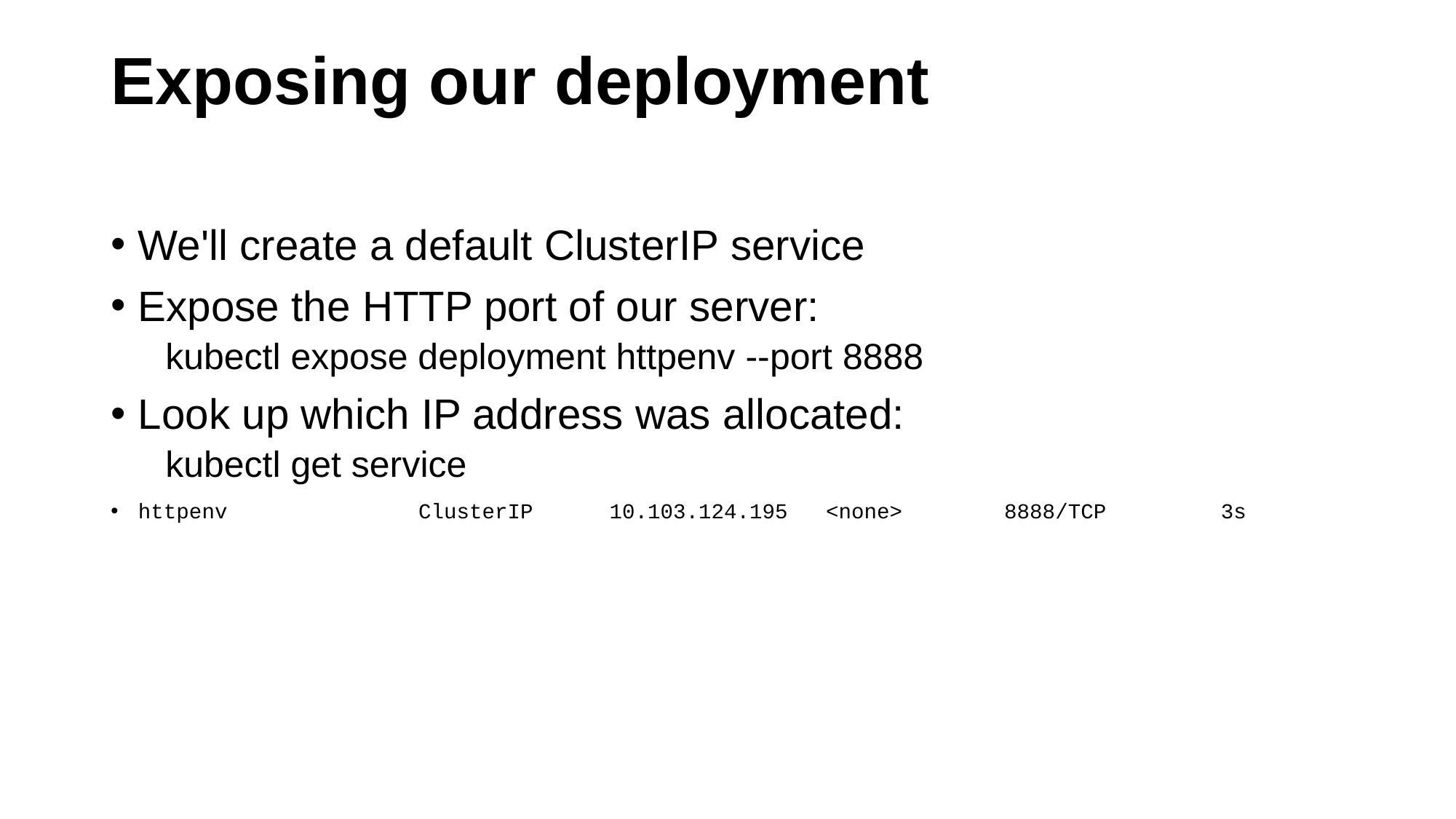

# Exposing our deployment
We'll create a default ClusterIP service
Expose the HTTP port of our server:
kubectl expose deployment httpenv --port 8888
Look up which IP address was allocated:
kubectl get service
httpenv               ClusterIP      10.103.124.195   <none>        8888/TCP         3s